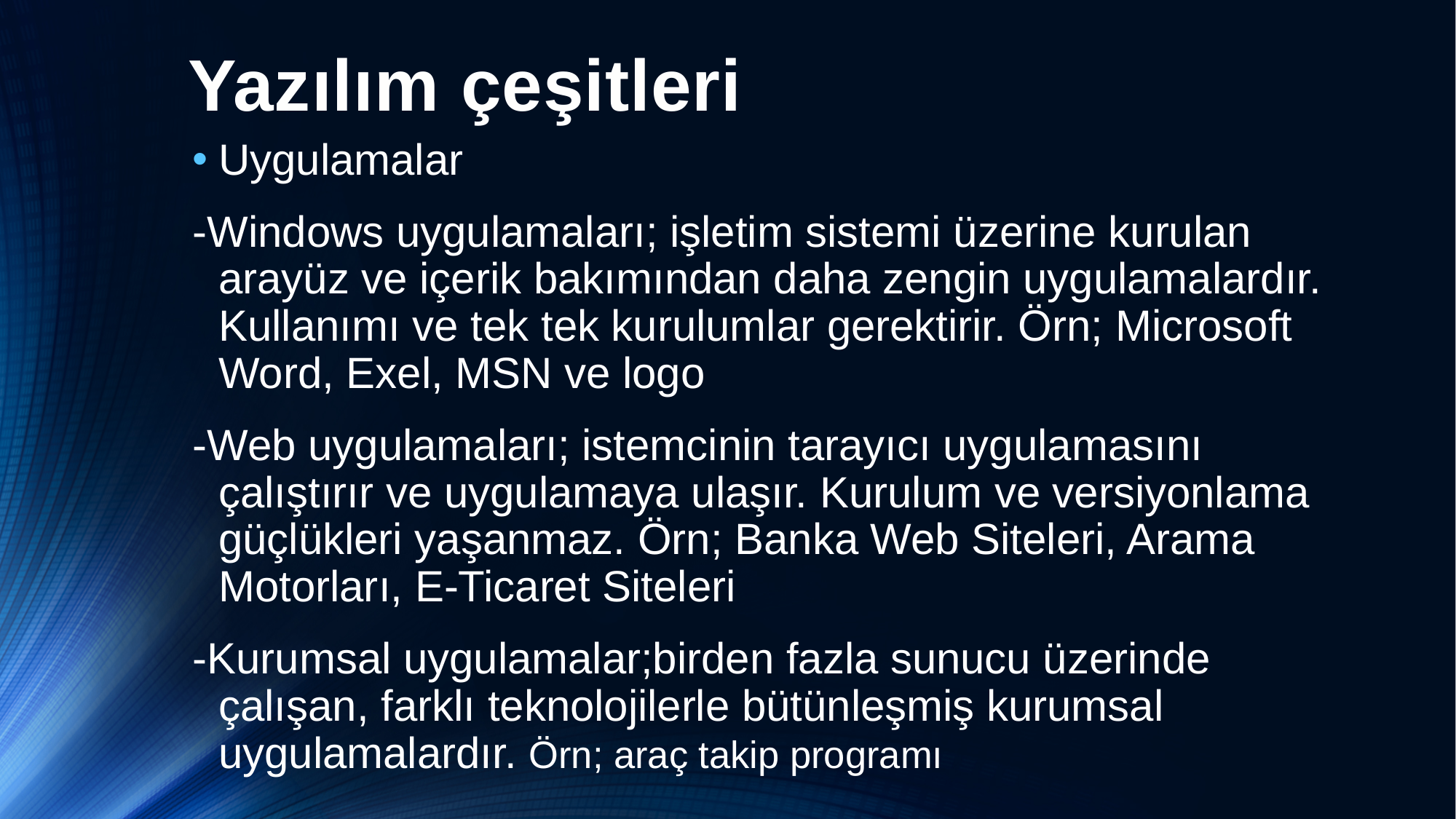

# Yazılım çeşitleri
Uygulamalar
-Windows uygulamaları; işletim sistemi üzerine kurulan arayüz ve içerik bakımından daha zengin uygulamalardır. Kullanımı ve tek tek kurulumlar gerektirir. Örn; Microsoft Word, Exel, MSN ve logo
-Web uygulamaları; istemcinin tarayıcı uygulamasını çalıştırır ve uygulamaya ulaşır. Kurulum ve versiyonlama güçlükleri yaşanmaz. Örn; Banka Web Siteleri, Arama Motorları, E-Ticaret Siteleri
-Kurumsal uygulamalar;birden fazla sunucu üzerinde çalışan, farklı teknolojilerle bütünleşmiş kurumsal uygulamalardır. Örn; araç takip programı